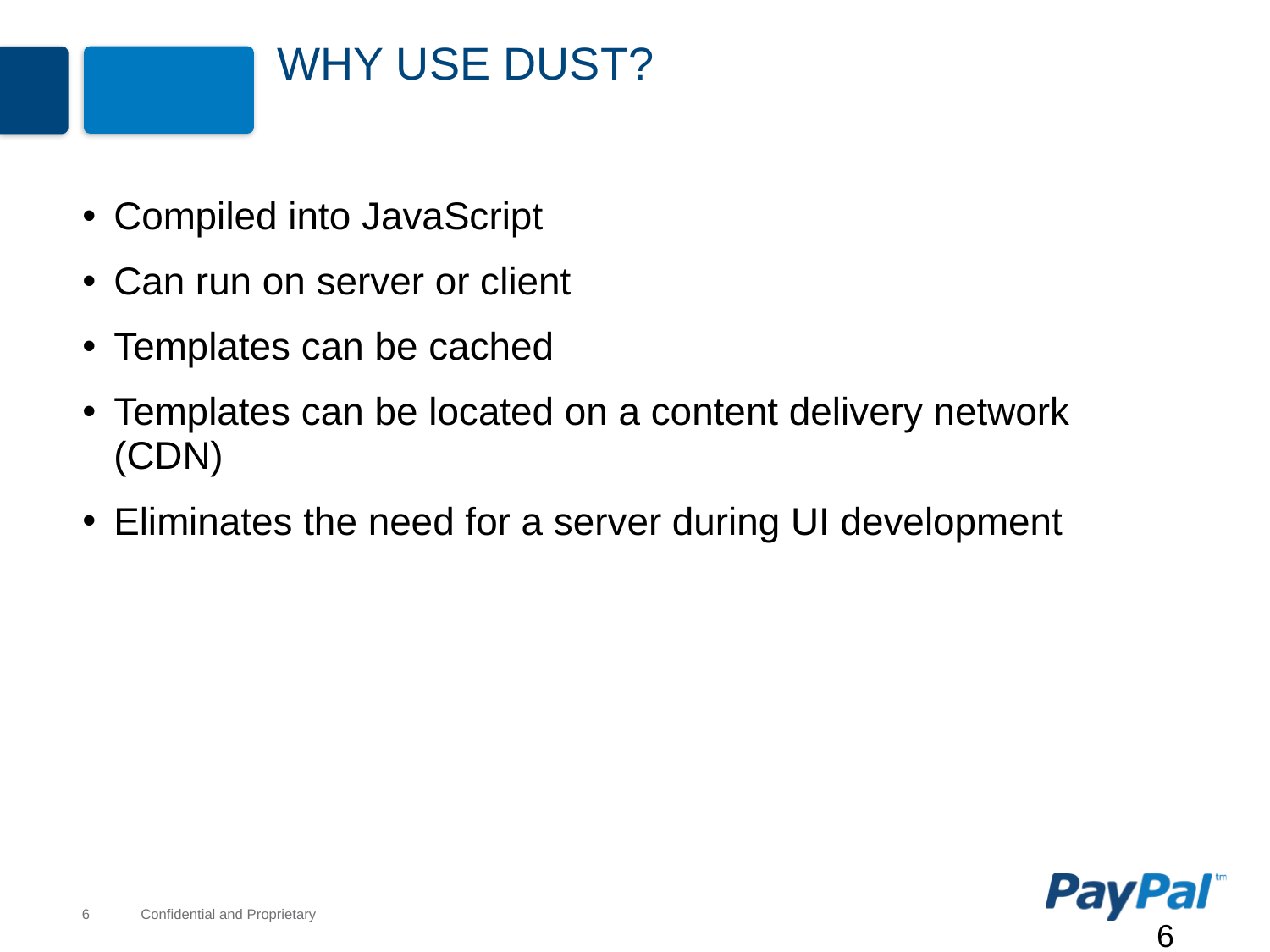

# Why use Dust?
Compiled into JavaScript
Can run on server or client
Templates can be cached
Templates can be located on a content delivery network (CDN)
Eliminates the need for a server during UI development
6